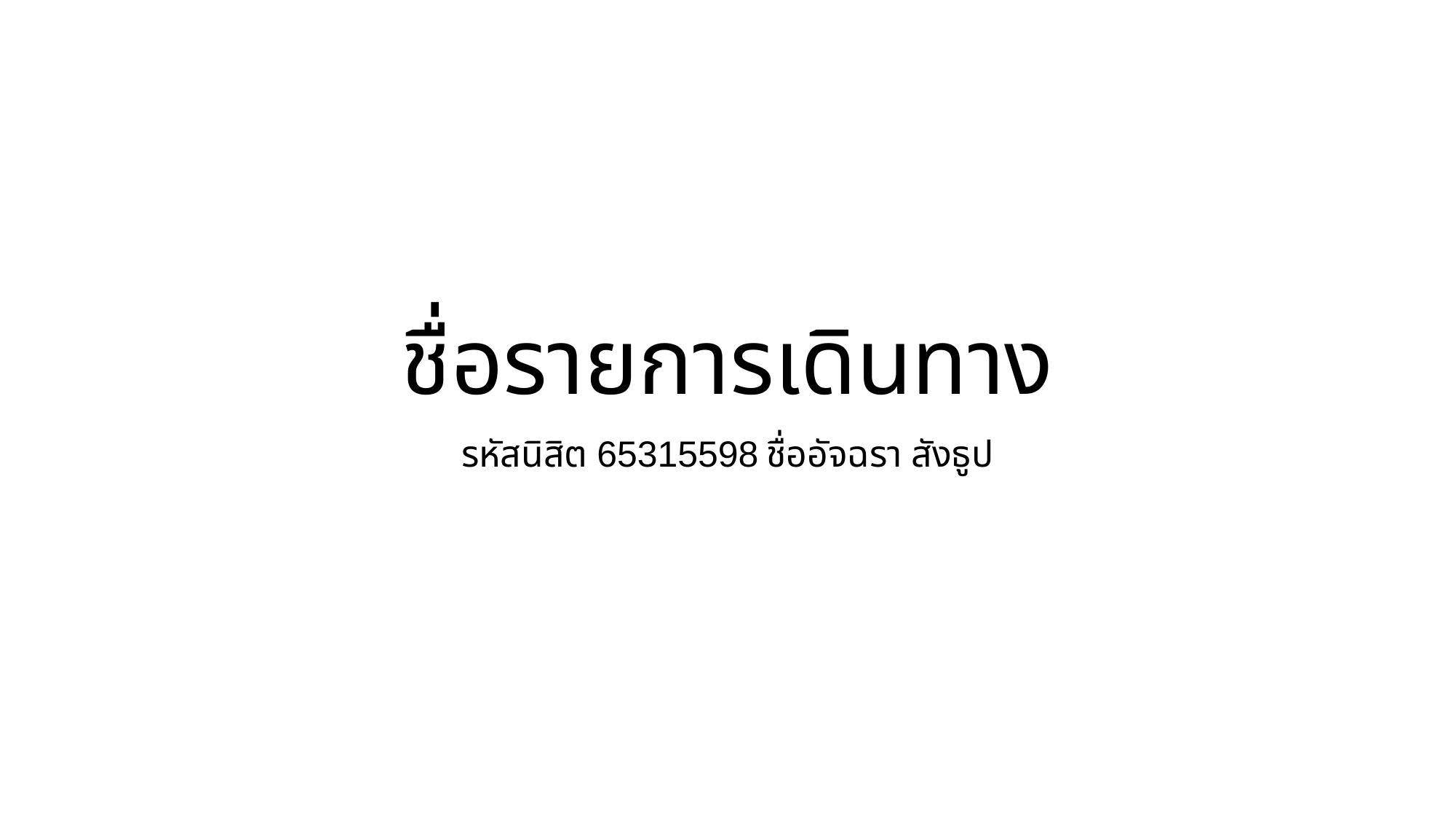

# ชื่อรายการเดินทาง
รหัสนิสิต 65315598 ชื่ออัจฉรา สังธูป